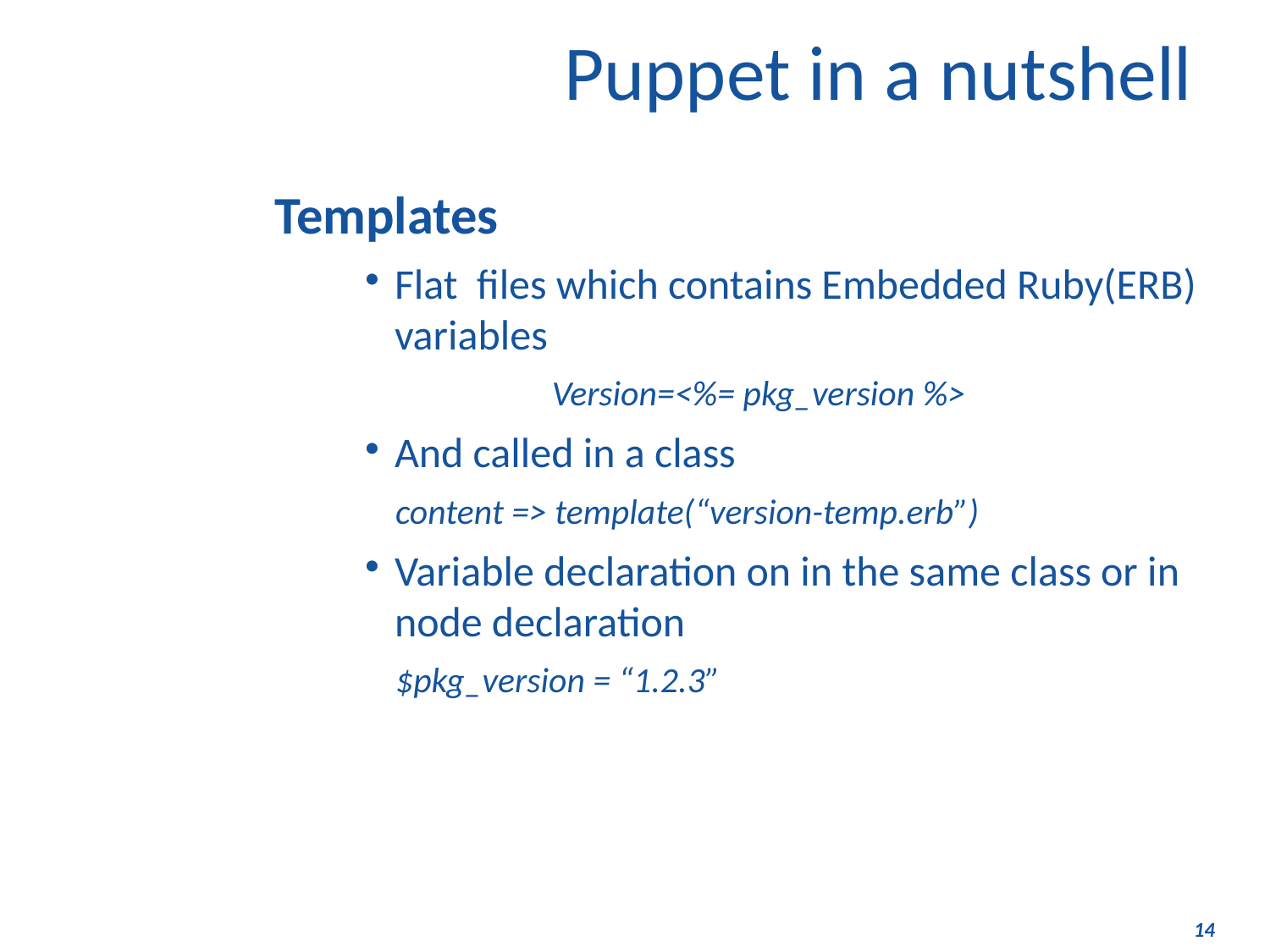

Puppet in a nutshell

Templates
Flat  files which contains Embedded Ruby(ERB) variables
		Version=<%= pkg_version %>
And called in a class
content => template(“version-temp.erb”)
Variable declaration on in the same class or in node declaration
$pkg_version = “1.2.3”

14